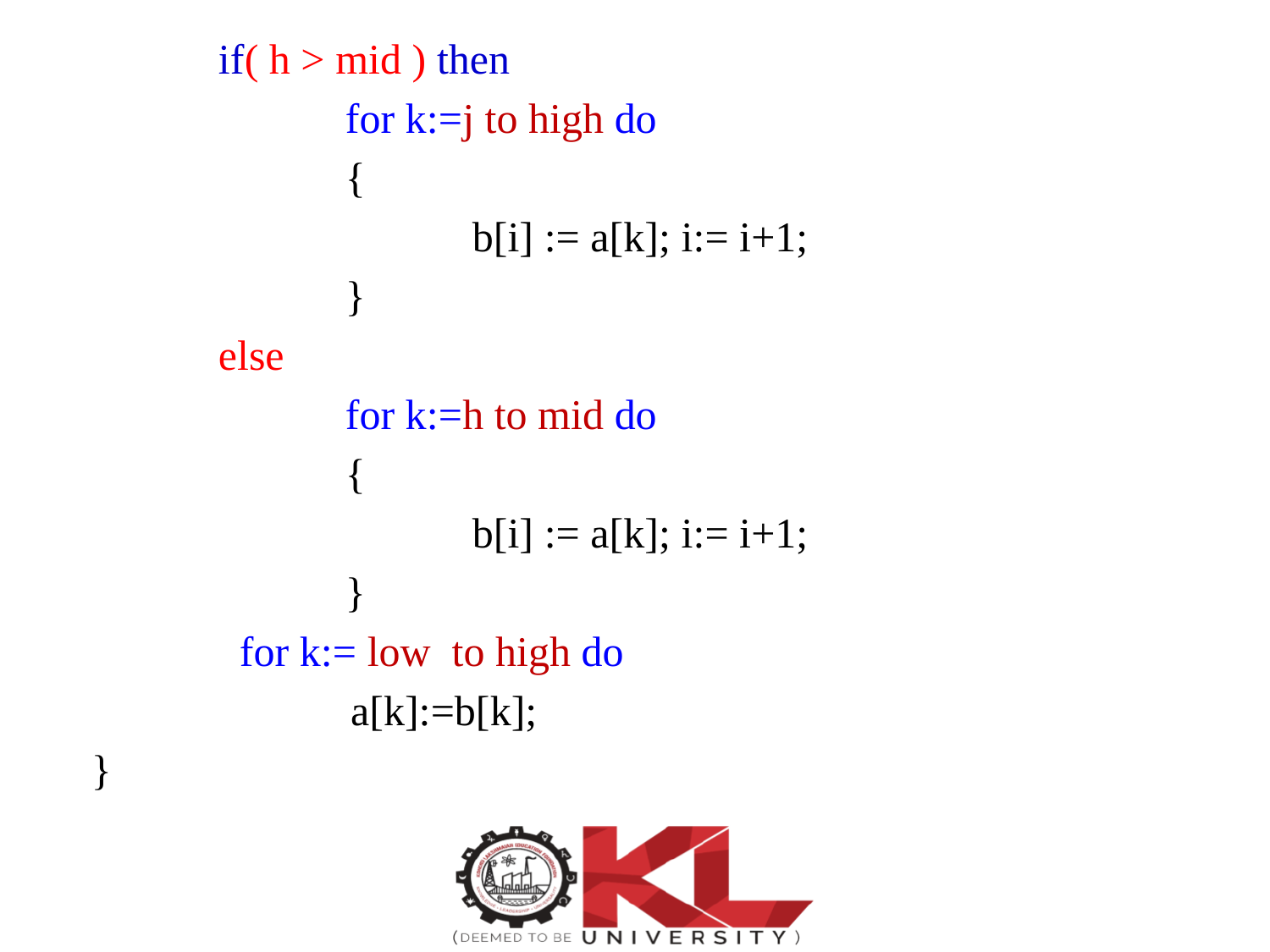

if( h > mid ) then
			for k:=j to high do
			{
				b[i] := a[k]; i:= i+1;
			}
		else
			for k:=h to mid do
			{
				b[i] := a[k]; i:= i+1;
			}
		  for k:= low  to high do
                             a[k]:=b[k];
	}